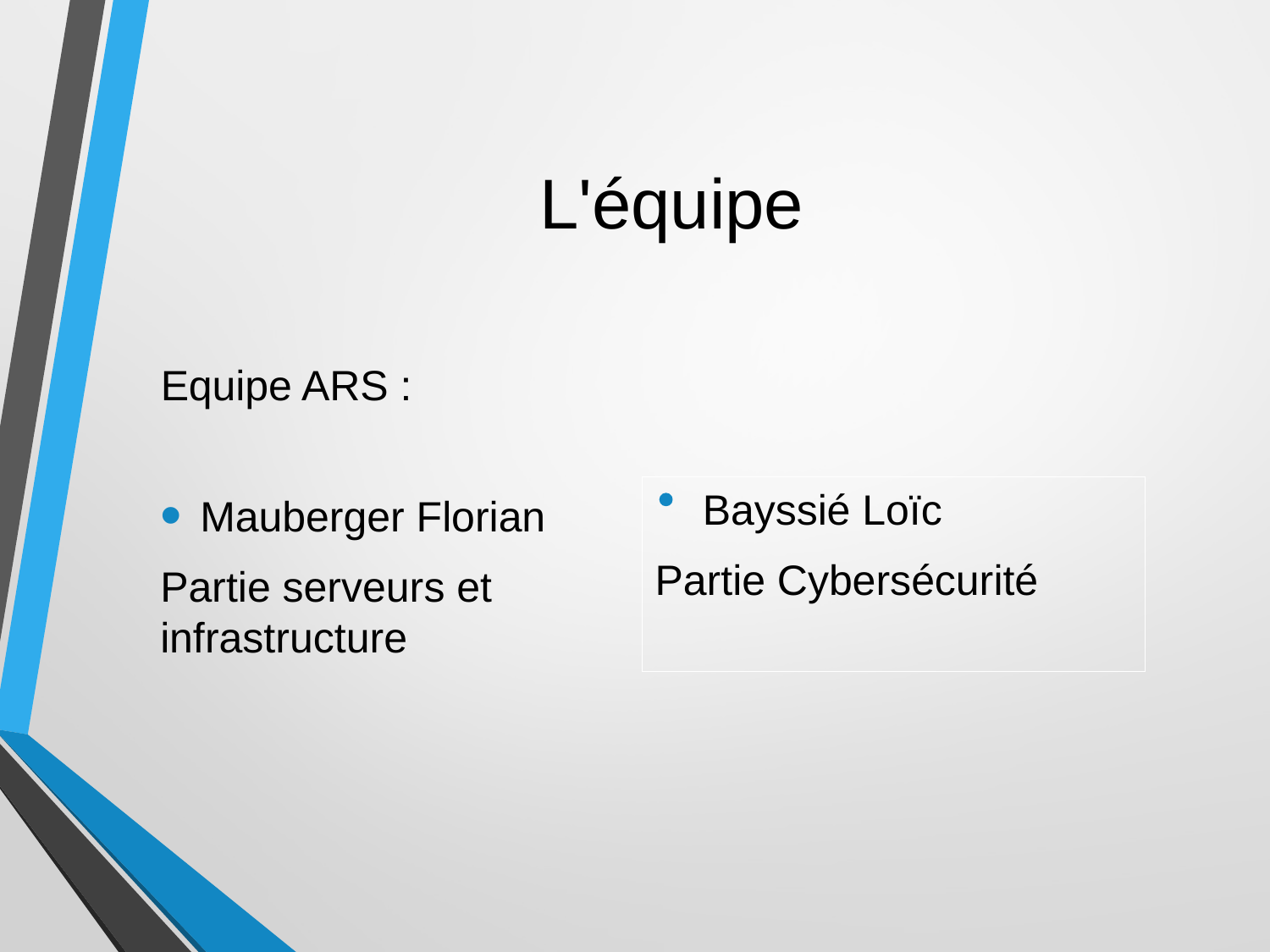

# L'équipe
Equipe ARS :
Mauberger Florian
Partie serveurs et infrastructure
    Bayssié Loïc
Partie Cybersécurité